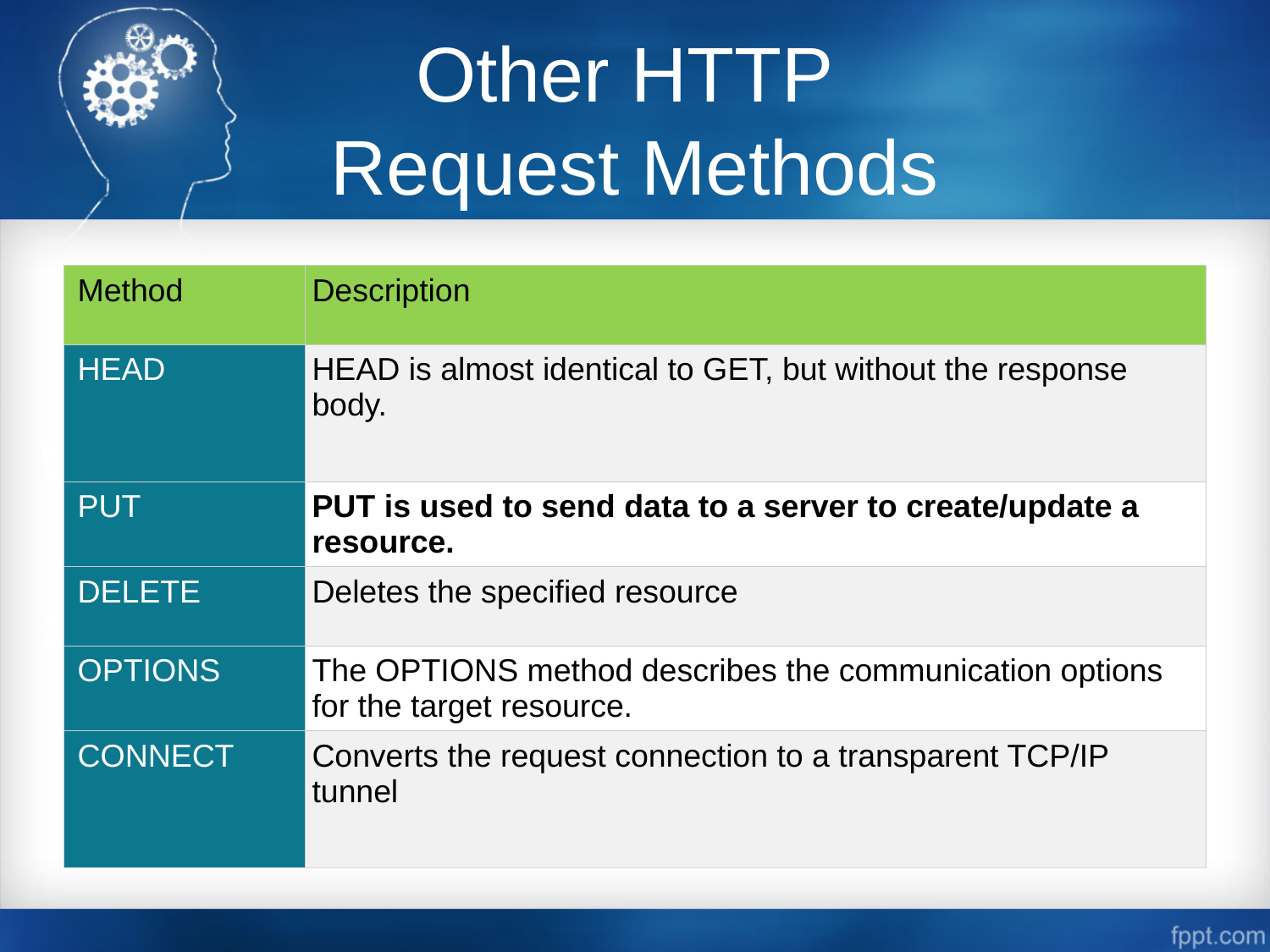

# Other HTTP Request Methods
| Method | Description |
| --- | --- |
| HEAD | HEAD is almost identical to GET, but without the response body. |
| PUT | PUT is used to send data to a server to create/update a resource. |
| DELETE | Deletes the specified resource |
| OPTIONS | The OPTIONS method describes the communication options for the target resource. |
| CONNECT | Converts the request connection to a transparent TCP/IP tunnel |